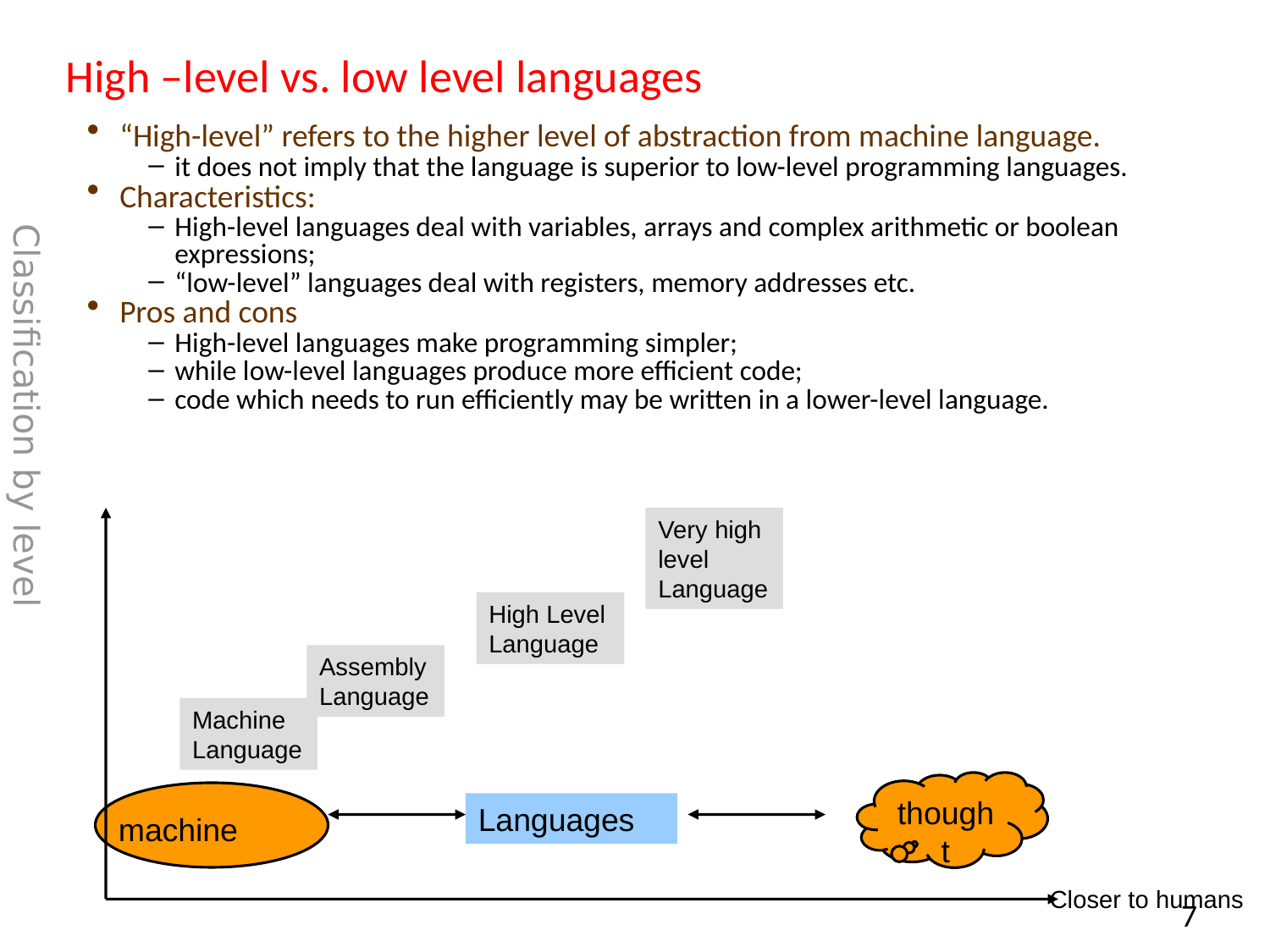

# High –level vs. low level languages
“High-level” refers to the higher level of abstraction from machine language.
it does not imply that the language is superior to low-level programming languages.
Characteristics:
High-level languages deal with variables, arrays and complex arithmetic or boolean expressions;
“low-level” languages deal with registers, memory addresses etc.
Pros and cons
High-level languages make programming simpler;
while low-level languages produce more efficient code;
code which needs to run efficiently may be written in a lower-level language.
Classification by level

Very high level Language
High Level Language
Assembly Language
Machine Language
thought

machine
Languages

Closer to humans
7